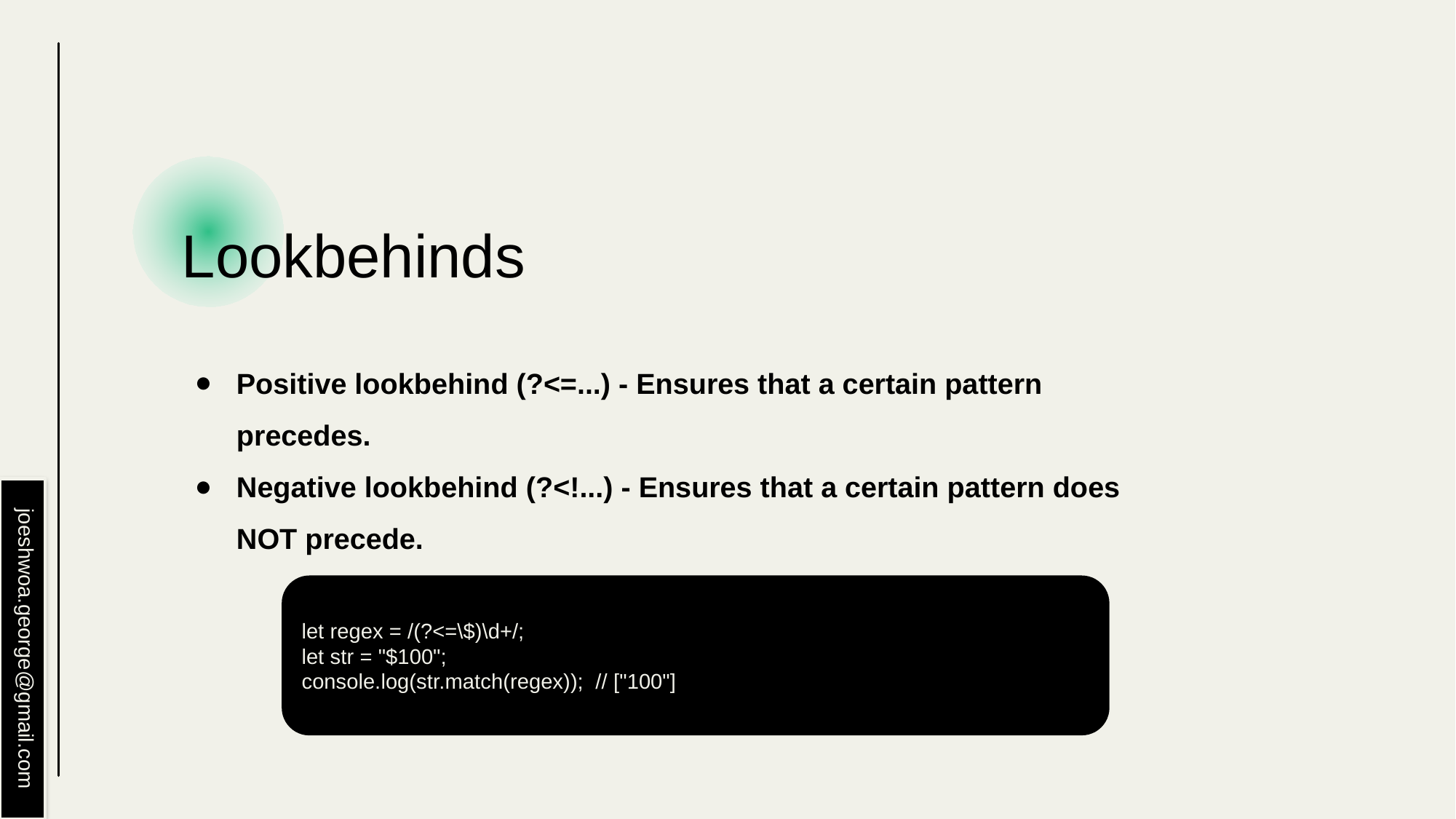

# Lookbehinds
Positive lookbehind (?<=...) - Ensures that a certain pattern precedes.
Negative lookbehind (?<!...) - Ensures that a certain pattern does NOT precede.
let regex = /(?<=\$)\d+/;
let str = "$100";
console.log(str.match(regex));  // ["100"]
joeshwoa.george@gmail.com